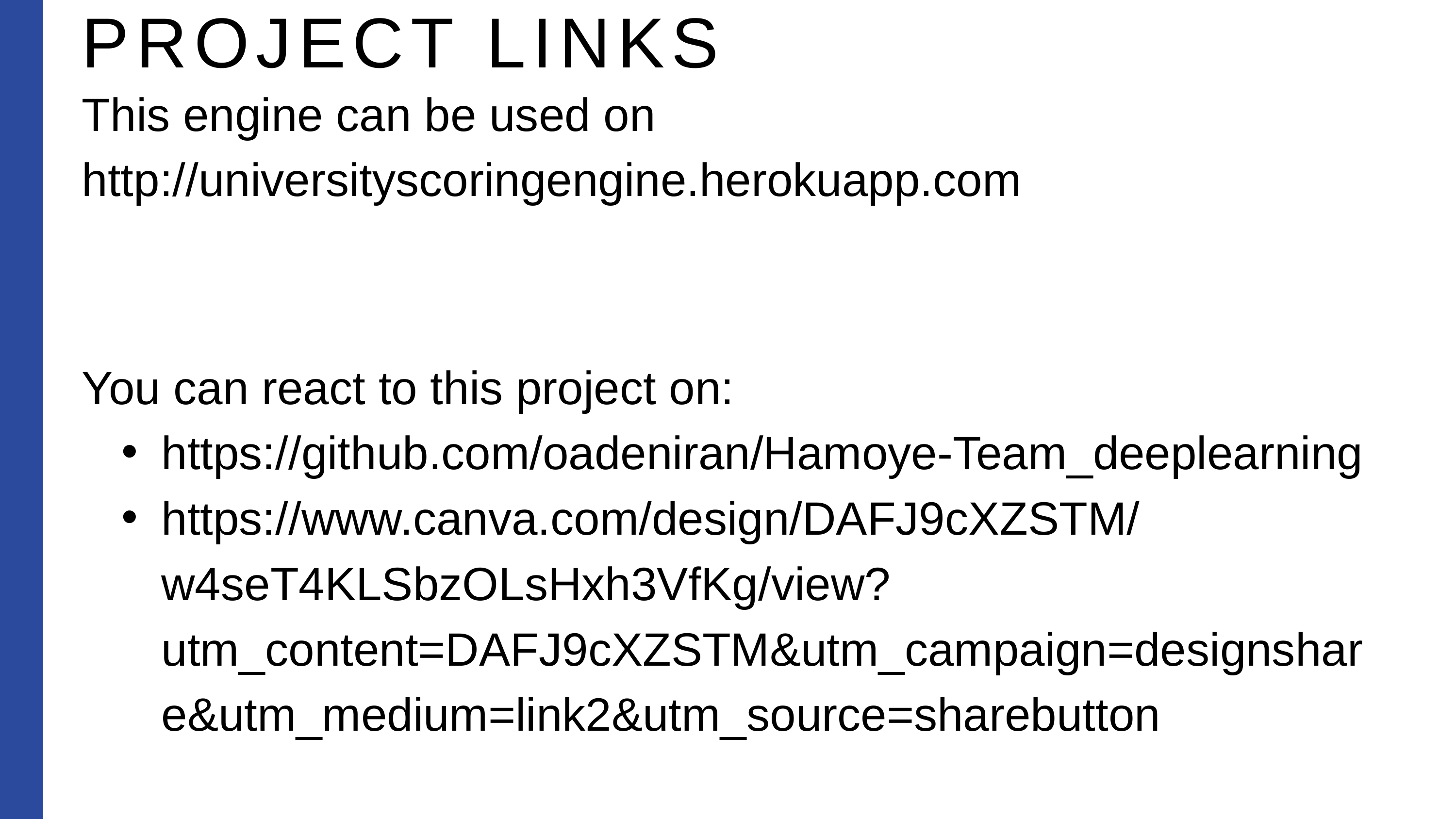

PROJECT LINKS
This engine can be used on http://universityscoringengine.herokuapp.com
You can react to this project on:
https://github.com/oadeniran/Hamoye-Team_deeplearning
https://www.canva.com/design/DAFJ9cXZSTM/w4seT4KLSbzOLsHxh3VfKg/view?utm_content=DAFJ9cXZSTM&utm_campaign=designshare&utm_medium=link2&utm_source=sharebutton